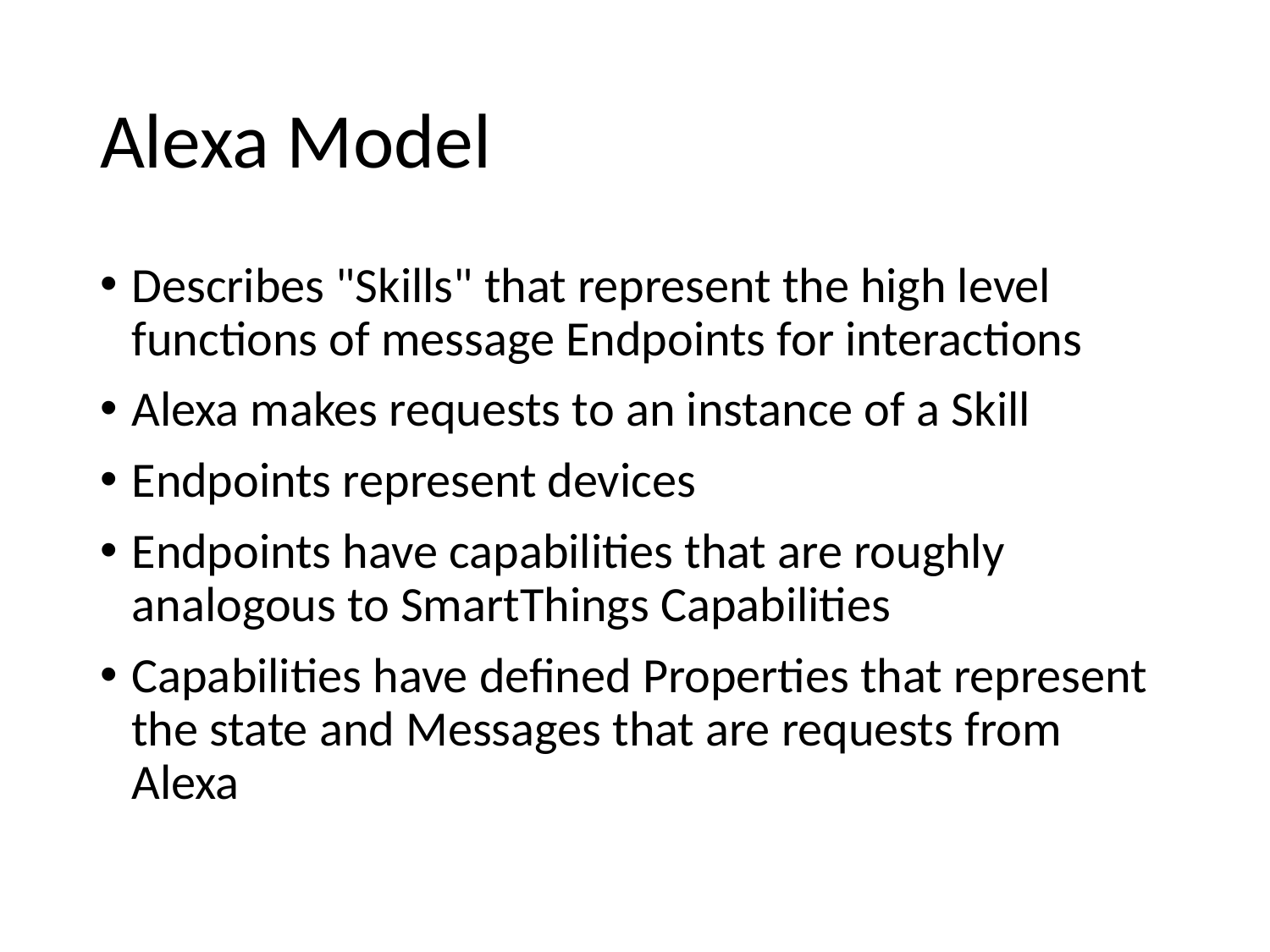

# Alexa Model
Describes "Skills" that represent the high level functions of message Endpoints for interactions
Alexa makes requests to an instance of a Skill
Endpoints represent devices
Endpoints have capabilities that are roughly analogous to SmartThings Capabilities
Capabilities have defined Properties that represent the state and Messages that are requests from Alexa